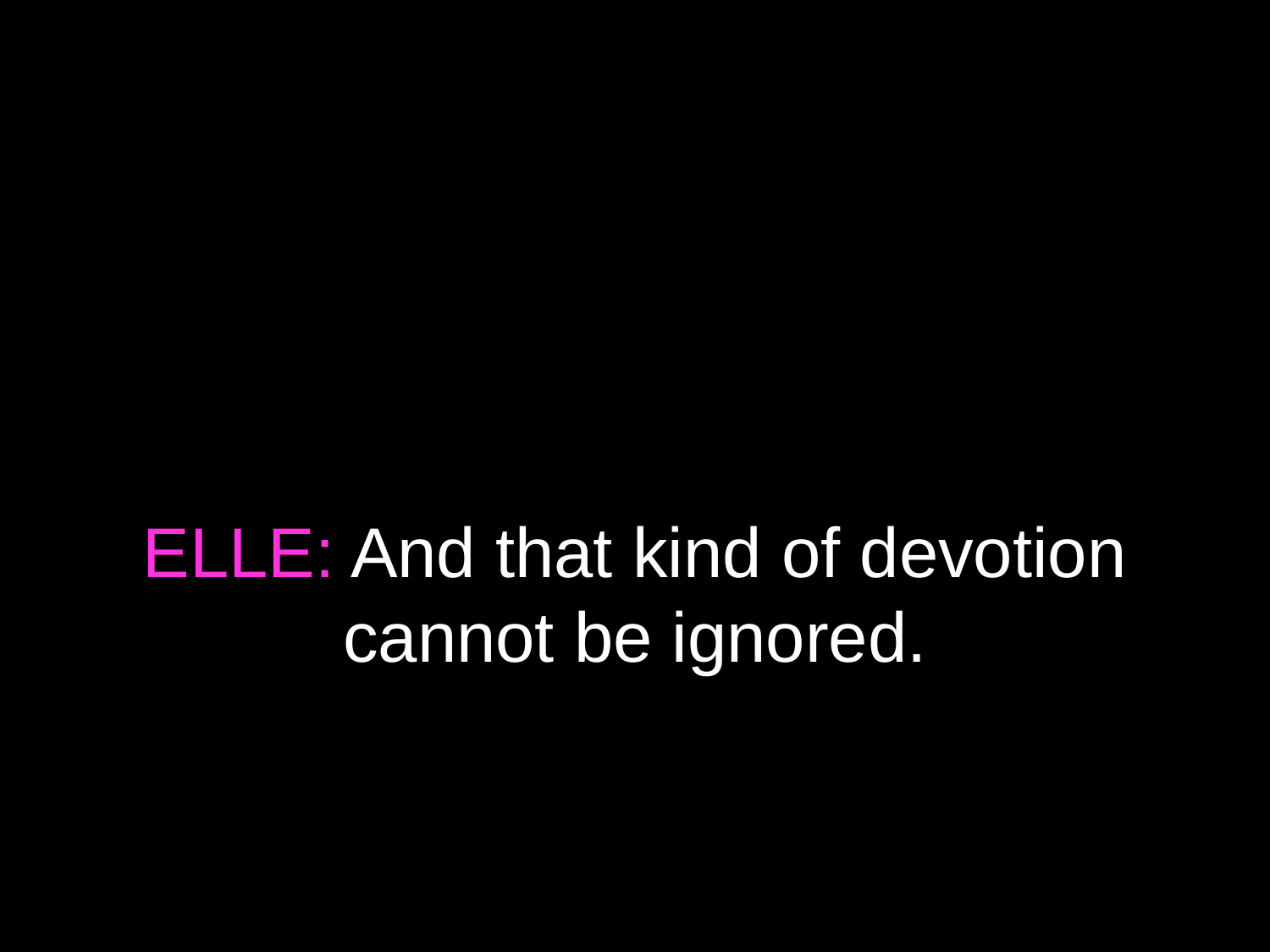

# ELLE: And that kind of devotion cannot be ignored.